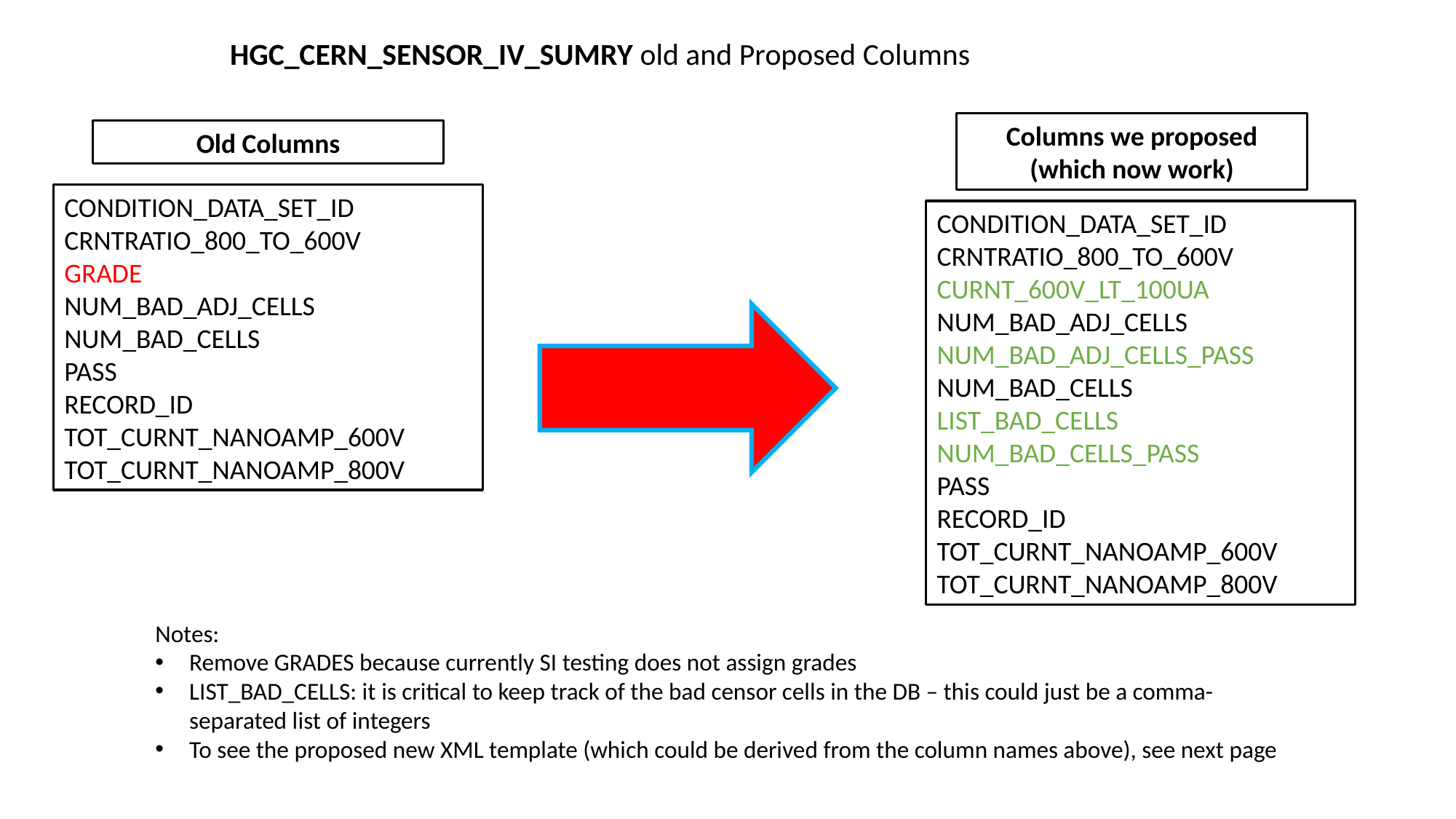

HGC_CERN_SENSOR_IV_SUMRY old and Proposed Columns
Columns we proposed (which now work)
Old Columns
CONDITION_DATA_SET_ID
CRNTRATIO_800_TO_600V
GRADE
NUM_BAD_ADJ_CELLS
NUM_BAD_CELLS
PASS
RECORD_ID
TOT_CURNT_NANOAMP_600V
TOT_CURNT_NANOAMP_800V
CONDITION_DATA_SET_ID
CRNTRATIO_800_TO_600V
CURNT_600V_LT_100UA
NUM_BAD_ADJ_CELLS
NUM_BAD_ADJ_CELLS_PASS
NUM_BAD_CELLS
LIST_BAD_CELLS
NUM_BAD_CELLS_PASS
PASS
RECORD_ID
TOT_CURNT_NANOAMP_600V
TOT_CURNT_NANOAMP_800V

Notes:
Remove GRADES because currently SI testing does not assign grades
LIST_BAD_CELLS: it is critical to keep track of the bad censor cells in the DB – this could just be a comma-separated list of integers
To see the proposed new XML template (which could be derived from the column names above), see next page